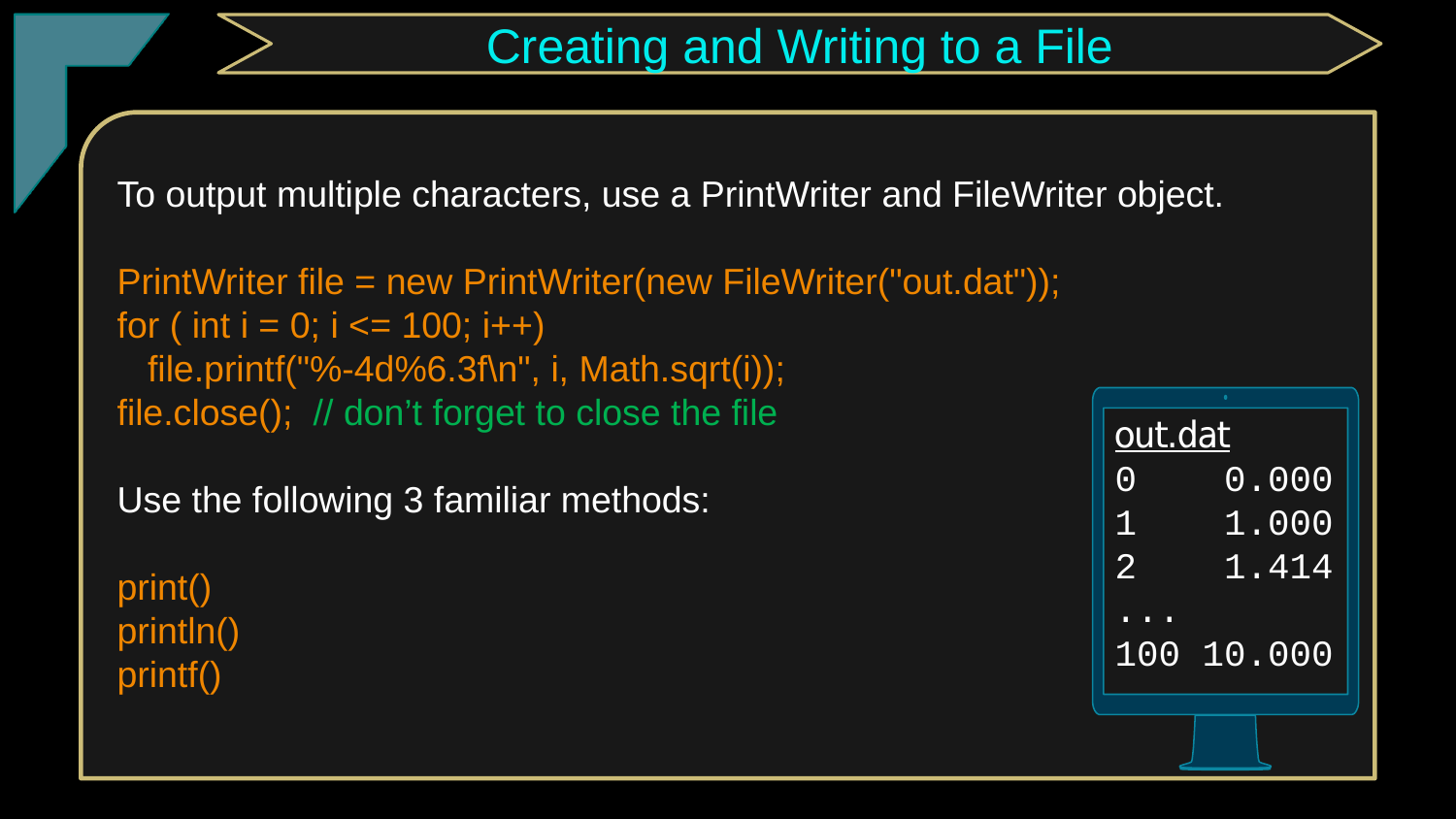

TClark
Creating and Writing to a File

To output multiple characters, use a PrintWriter and FileWriter object.

PrintWriter file = new PrintWriter(new FileWriter("out.dat"));
for ( int i = 0; i <= 100; i++)
   file.printf("%-4d%6.3f\n", i, Math.sqrt(i));
file.close();  // don’t forget to close the file

Use the following 3 familiar methods:

print()
println()
printf()

out.dat
0    0.000
1    1.000
2    1.414
...
100 10.000